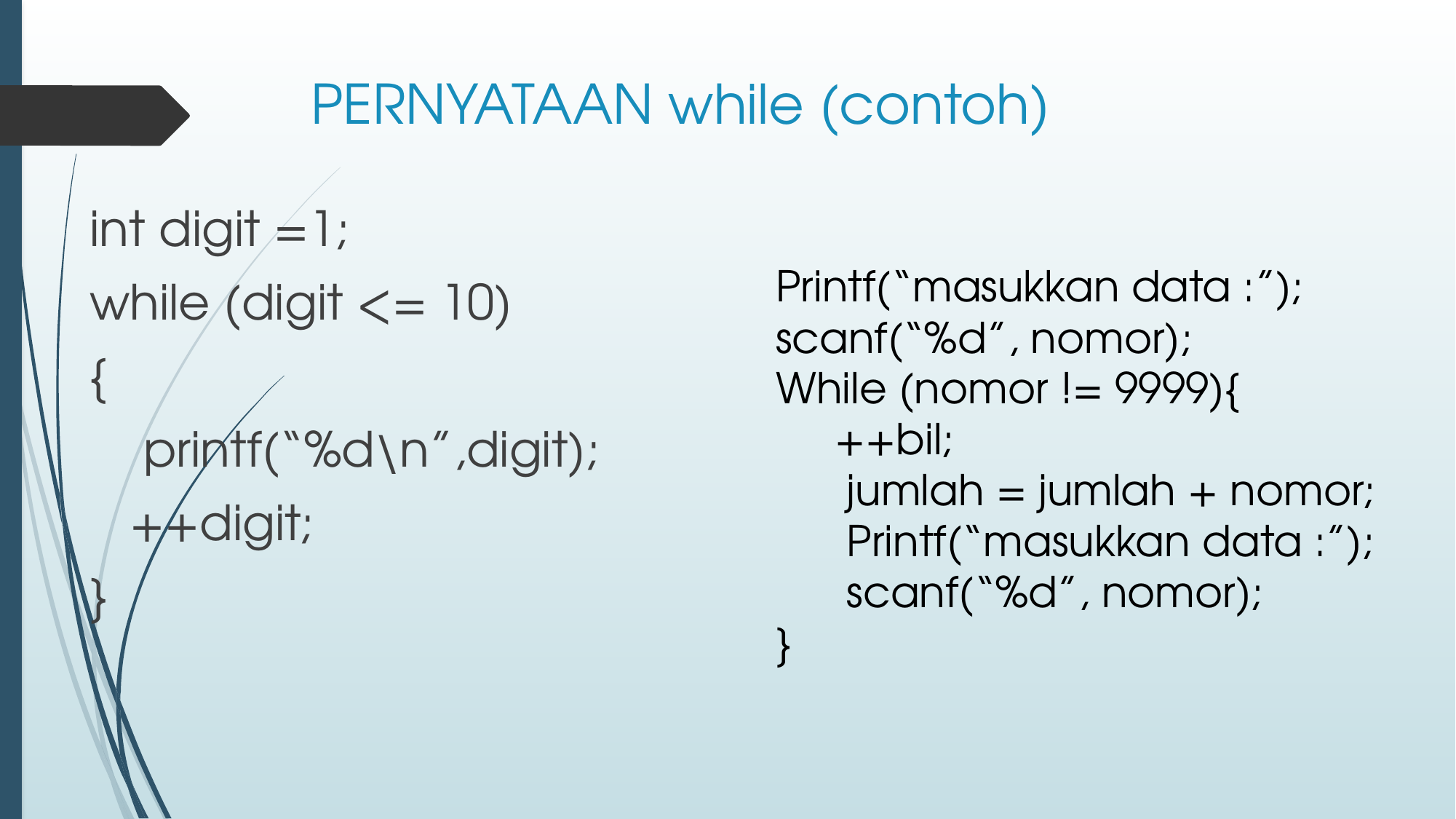

# PERNYATAAN while (contoh)
int digit =1;
while (digit <= 10)
{
    printf(“%d\n”,digit);
   ++digit;
}
Printf(“masukkan data :”);
scanf(“%d”, nomor);
While (nomor != 9999){
     ++bil;
      jumlah = jumlah + nomor;
      Printf(“masukkan data :”);
      scanf(“%d”, nomor);
}